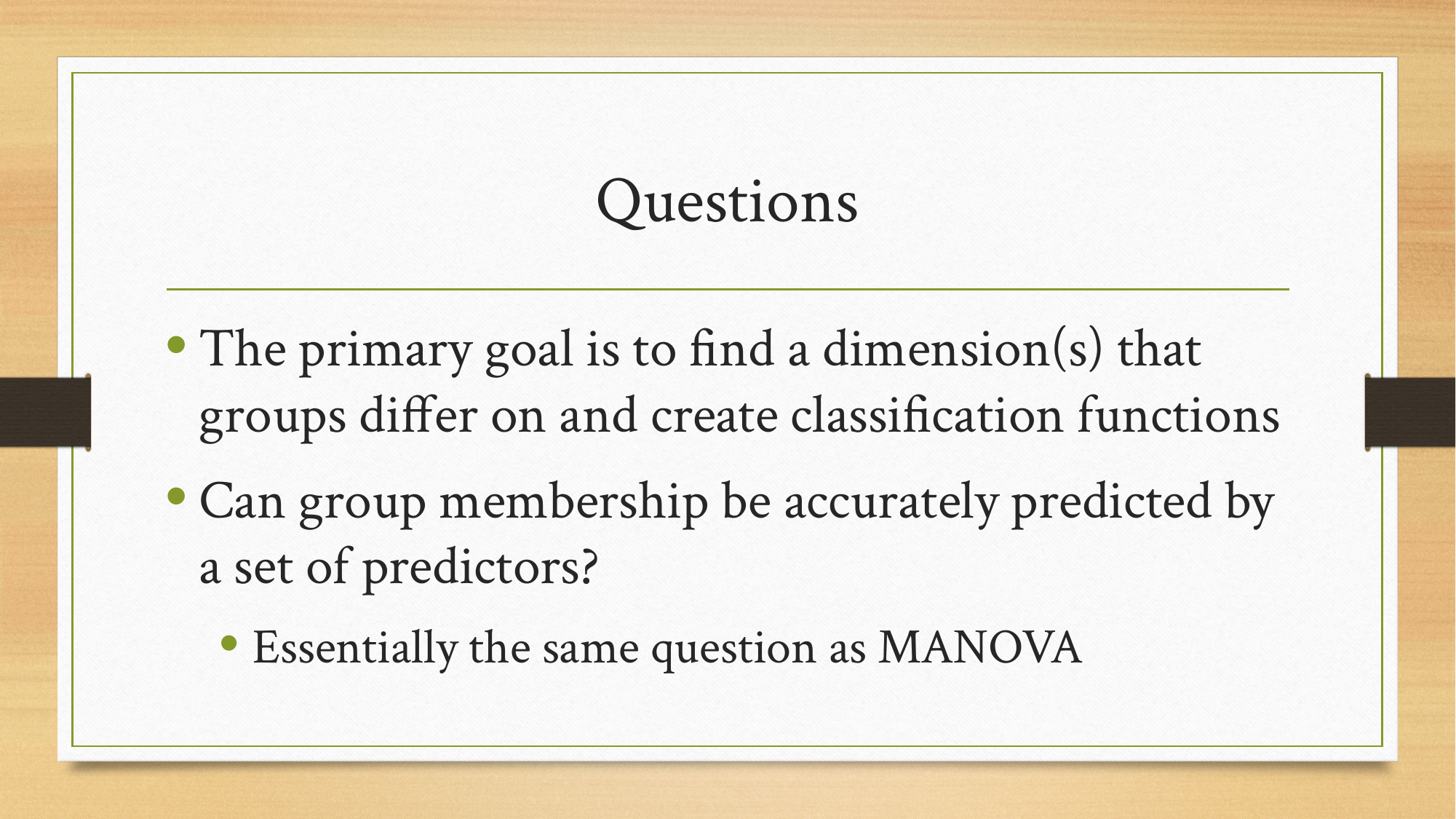

# Questions
The primary goal is to find a dimension(s) that groups differ on and create classification functions
Can group membership be accurately predicted by a set of predictors?
Essentially the same question as MANOVA